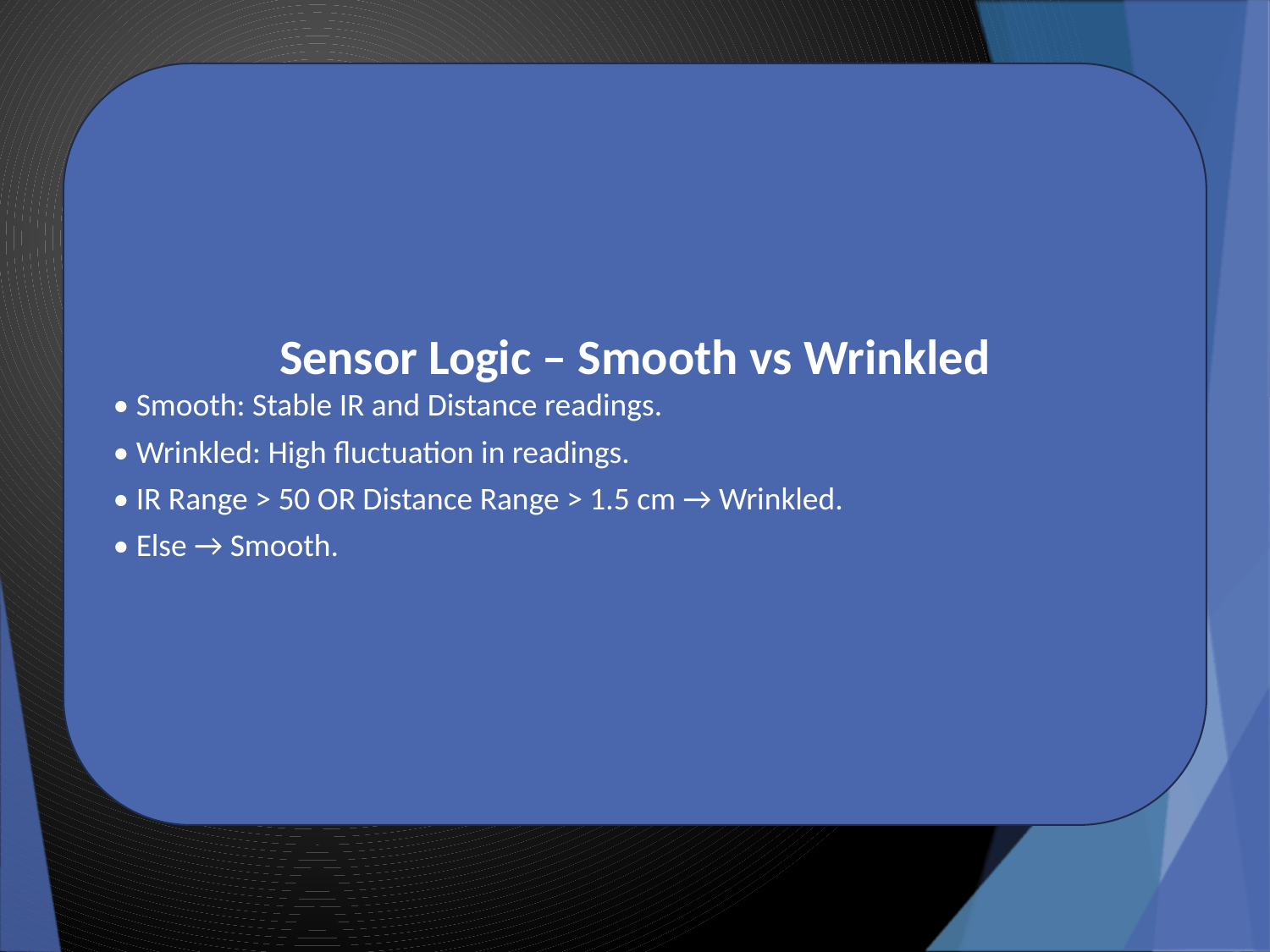

Sensor Logic – Smooth vs Wrinkled
• Smooth: Stable IR and Distance readings.
• Wrinkled: High fluctuation in readings.
• IR Range > 50 OR Distance Range > 1.5 cm → Wrinkled.
• Else → Smooth.
#